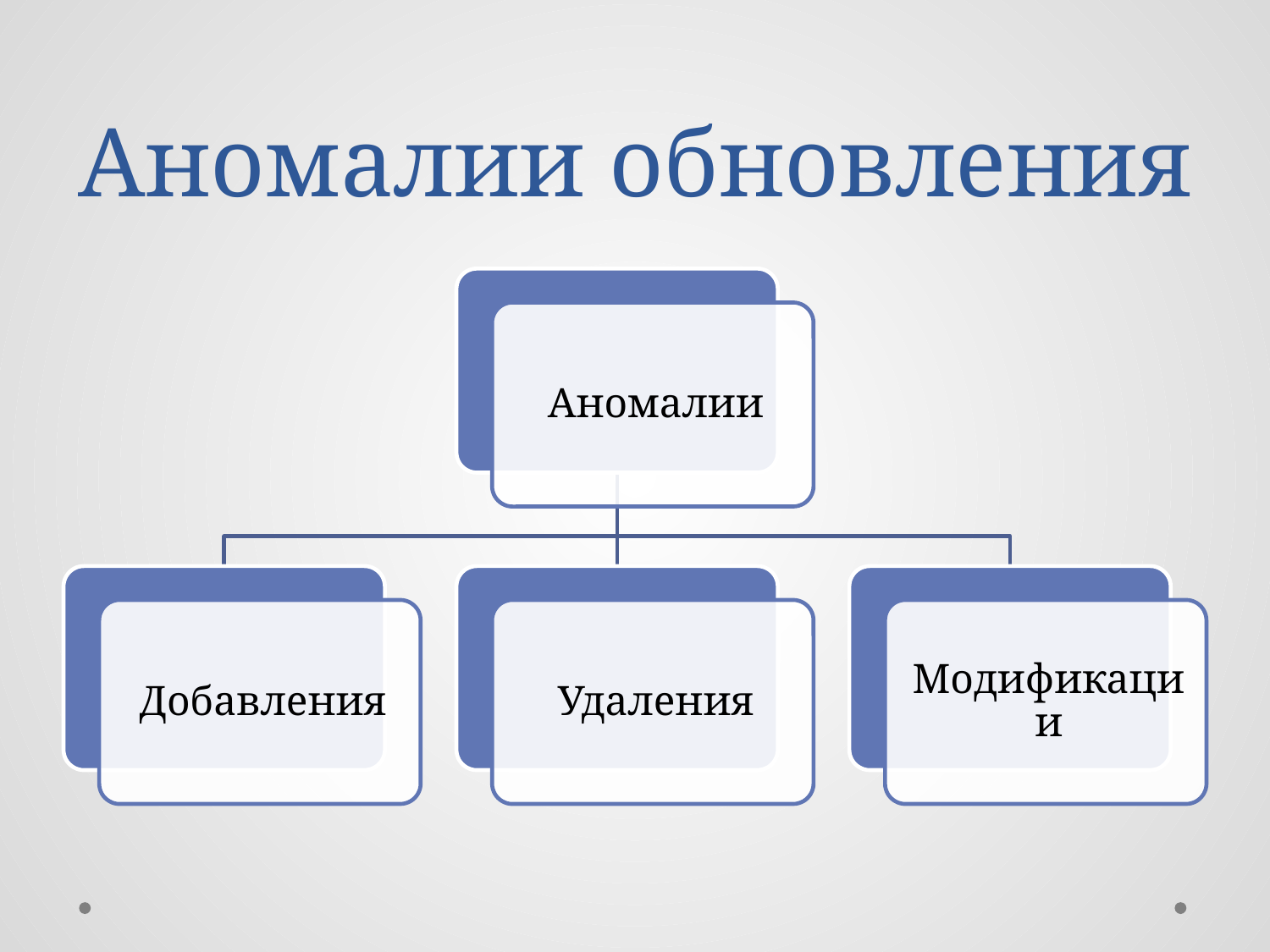

# Аномалии обновления
Аномалии
Добавления
Удаления
Модификации